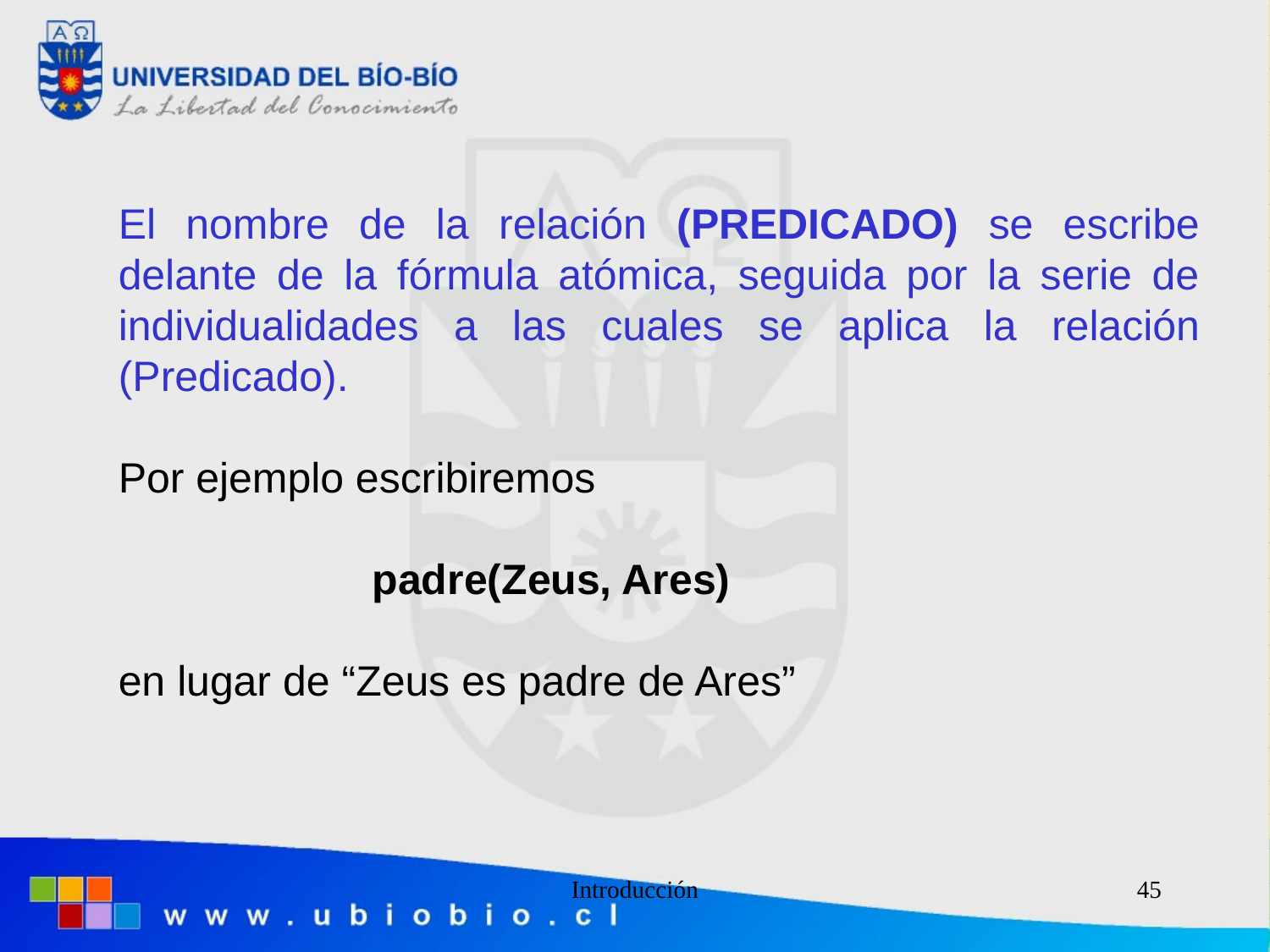

El nombre de la relación (PREDICADO) se escribe delante de la fórmula atómica, seguida por la serie de individualidades a las cuales se aplica la relación (Predicado).

Por ejemplo escribiremos

		padre(Zeus, Ares)

en lugar de “Zeus es padre de Ares”
Introducción
45